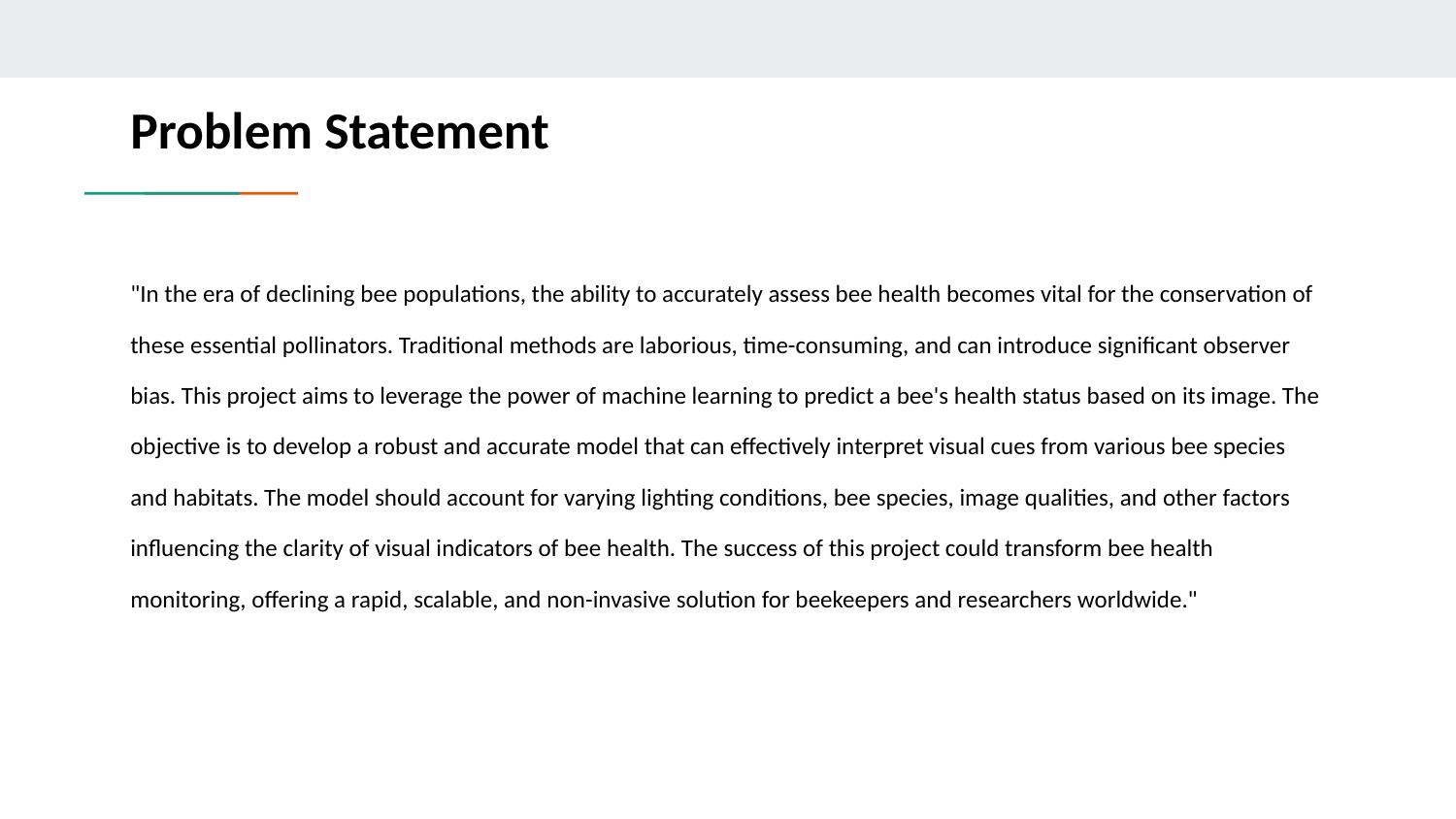

# Problem Statement

"In the era of declining bee populations, the ability to accurately assess bee health becomes vital for the conservation of these essential pollinators. Traditional methods are laborious, time-consuming, and can introduce significant observer bias. This project aims to leverage the power of machine learning to predict a bee's health status based on its image. The objective is to develop a robust and accurate model that can effectively interpret visual cues from various bee species and habitats. The model should account for varying lighting conditions, bee species, image qualities, and other factors influencing the clarity of visual indicators of bee health. The success of this project could transform bee health monitoring, offering a rapid, scalable, and non-invasive solution for beekeepers and researchers worldwide."